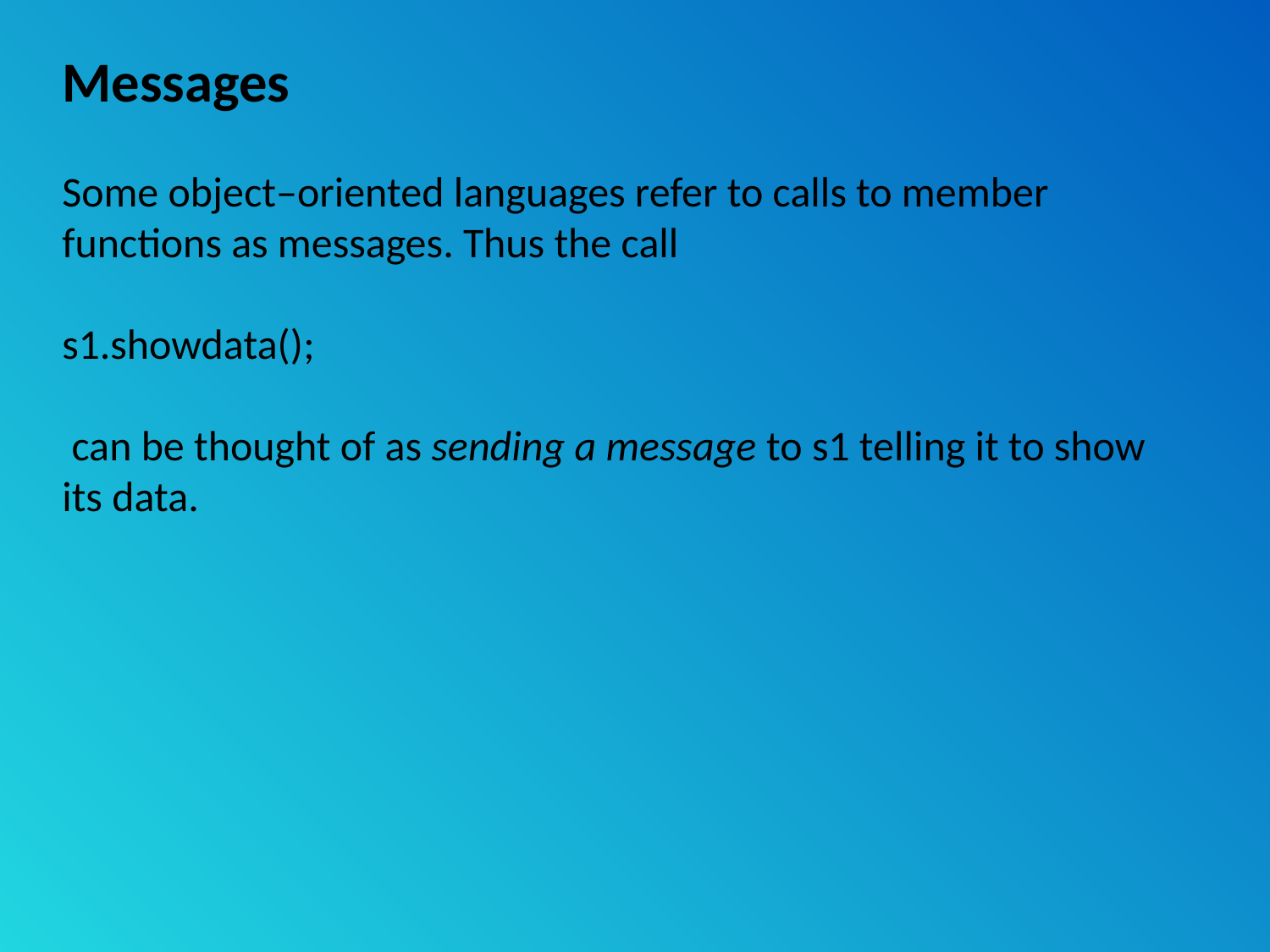

Messages

Some object–oriented languages refer to calls to member functions as messages. Thus the call

s1.showdata();

 can be thought of as sending a message to s1 telling it to show its data.